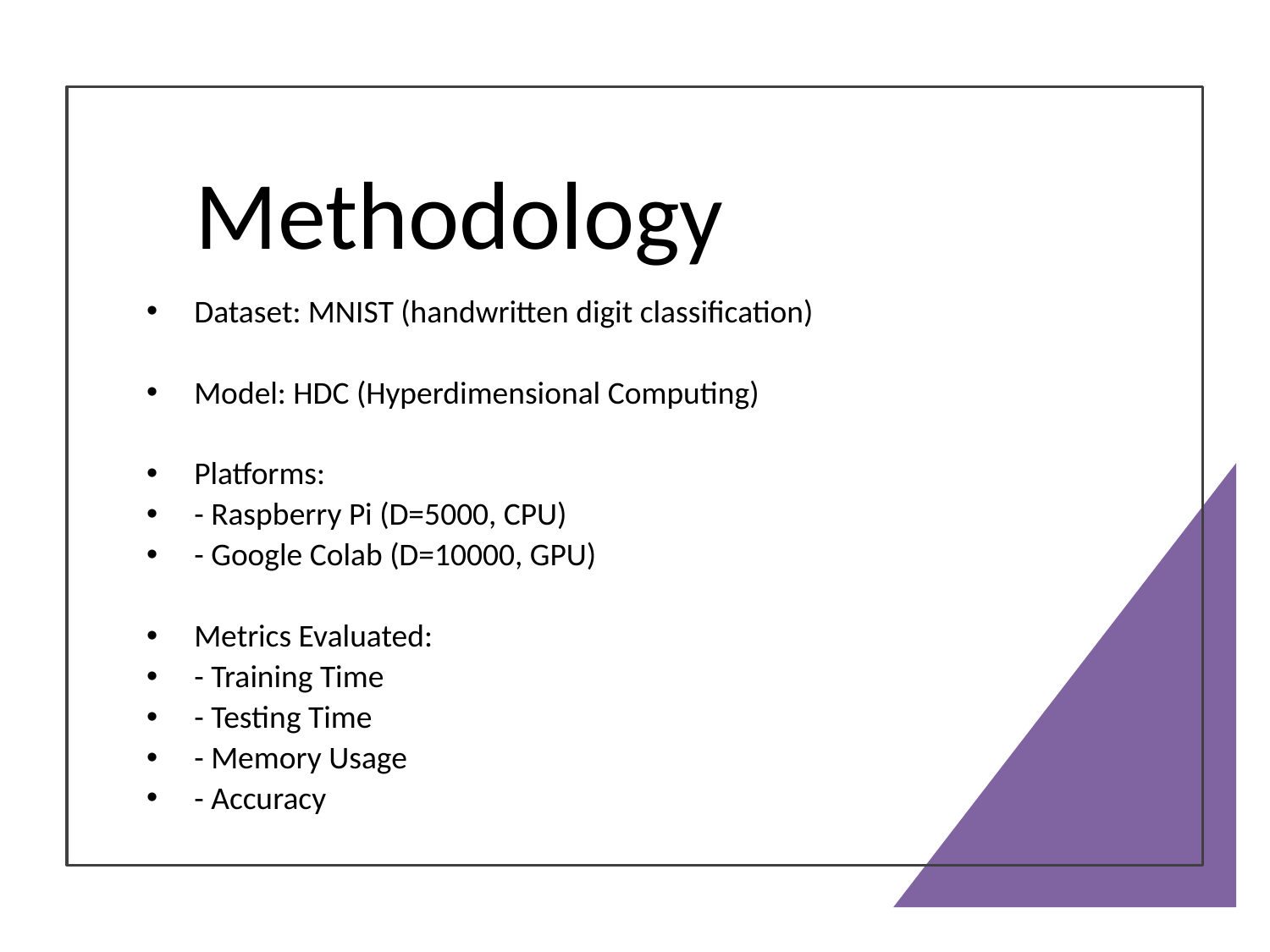

# Methodology
Dataset: MNIST (handwritten digit classification)

Model: HDC (Hyperdimensional Computing)

Platforms:
- Raspberry Pi (D=5000, CPU)
- Google Colab (D=10000, GPU)

Metrics Evaluated:
- Training Time
- Testing Time
- Memory Usage
- Accuracy